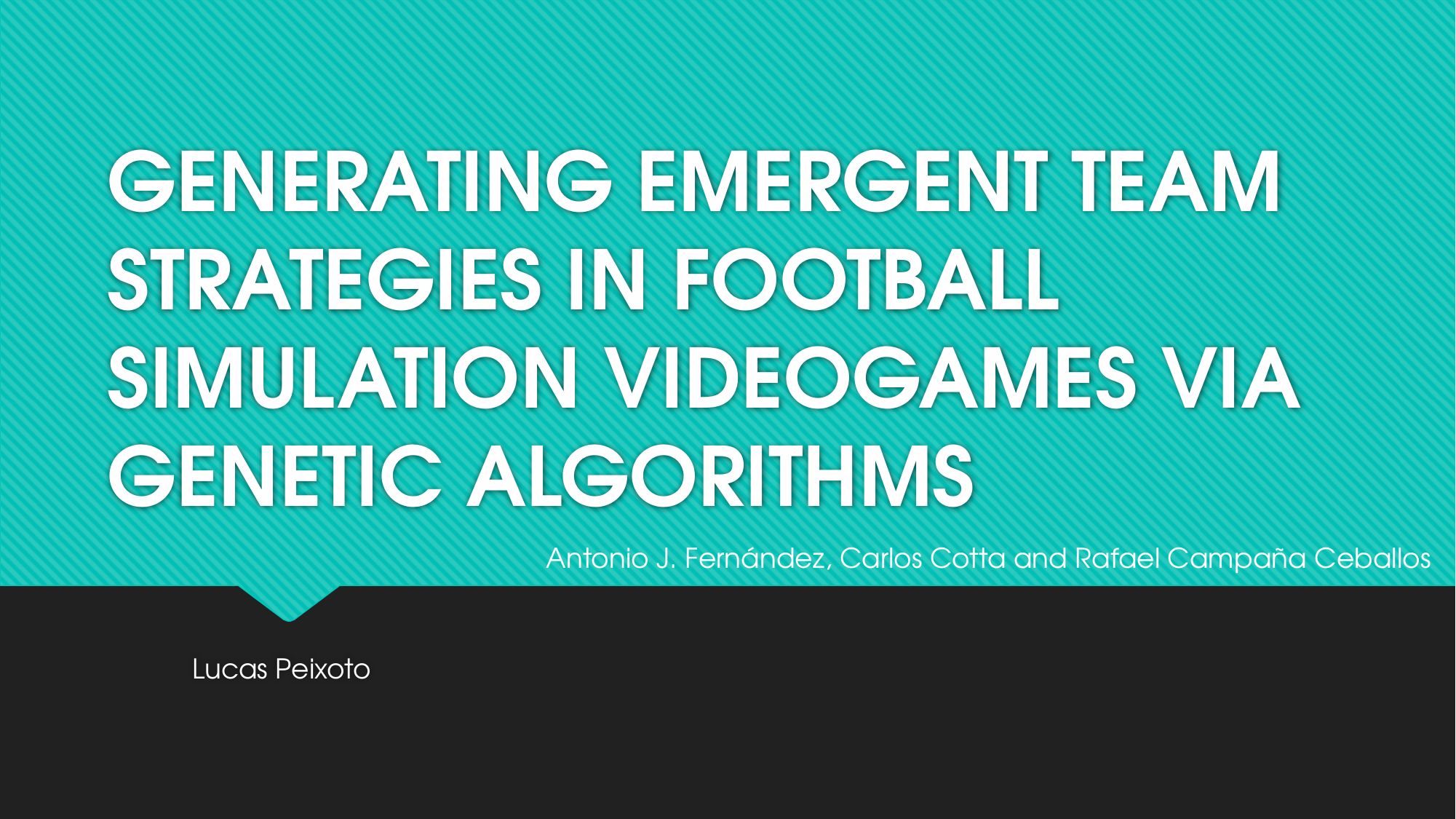

# GENERATING EMERGENT TEAM STRATEGIES IN FOOTBALL SIMULATION VIDEOGAMES VIA GENETIC ALGORITHMS
Antonio J. Fernández, Carlos Cotta and Rafael Campaña Ceballos
Lucas Peixoto